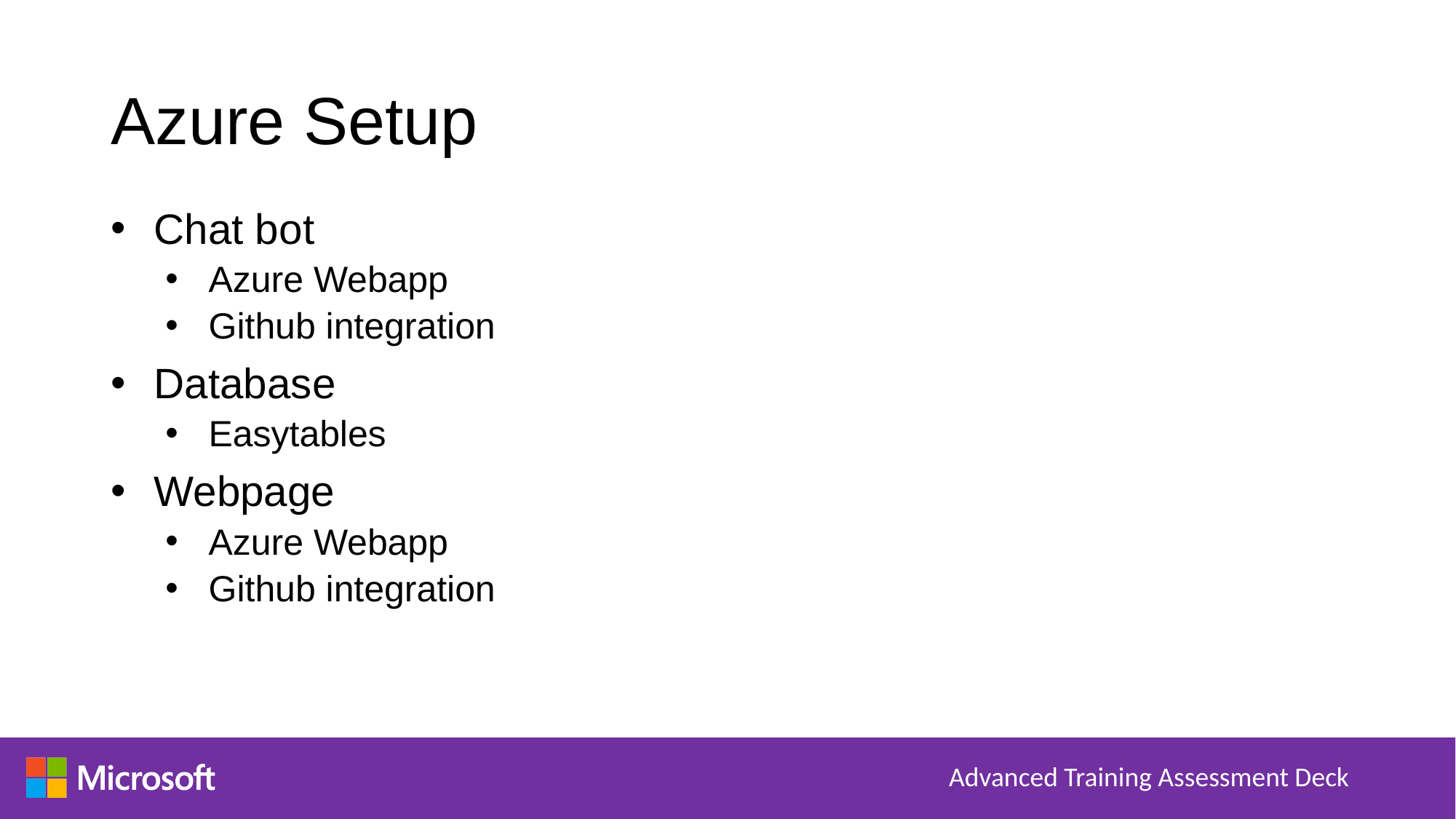

# Azure Setup
Chat bot
Azure Webapp
Github integration
Database
Easytables
Webpage
Azure Webapp
Github integration